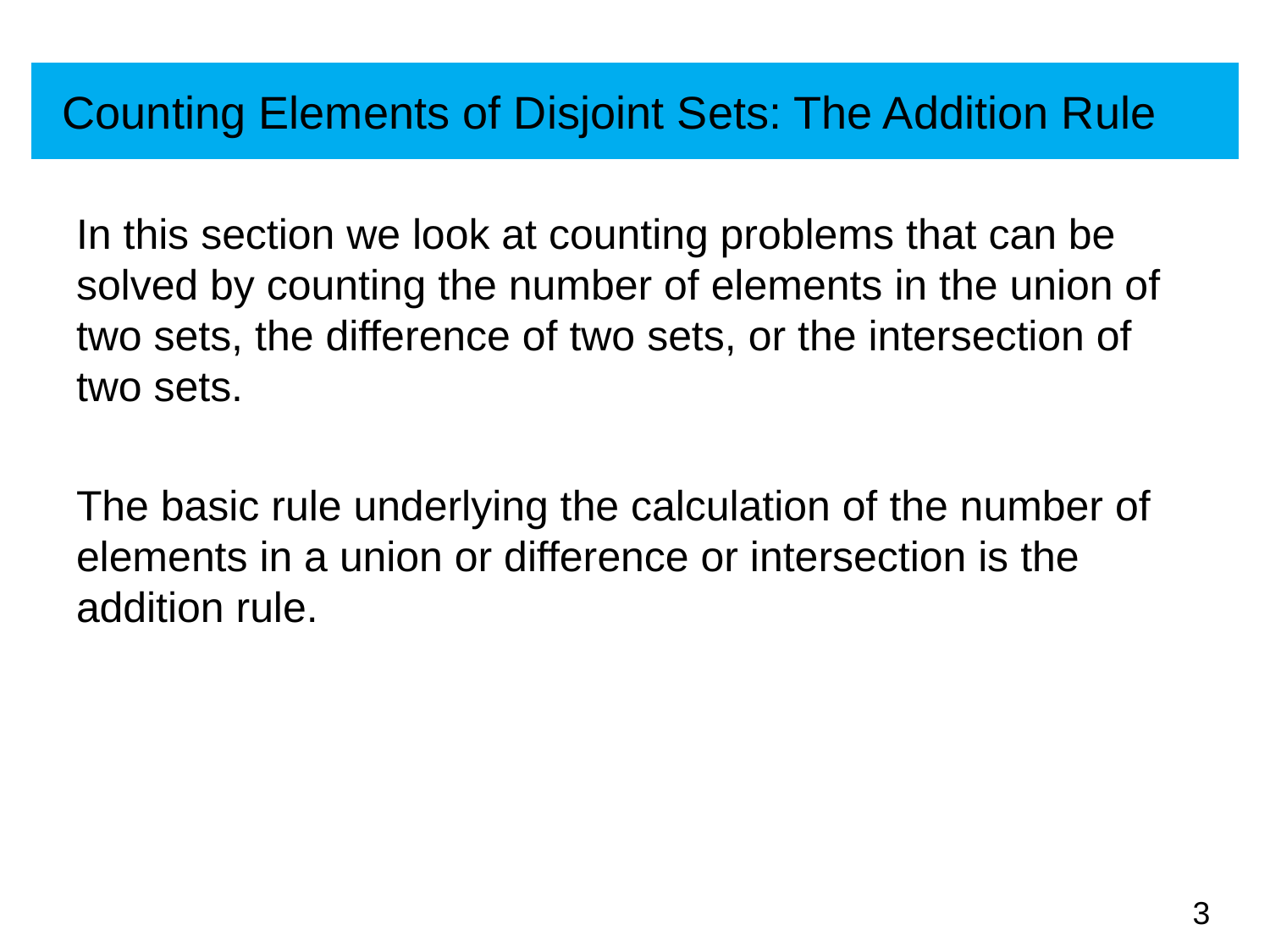

# Counting Elements of Disjoint Sets: The Addition Rule
In this section we look at counting problems that can be solved by counting the number of elements in the union of two sets, the difference of two sets, or the intersection of two sets.

The basic rule underlying the calculation of the number of elements in a union or difference or intersection is the addition rule.